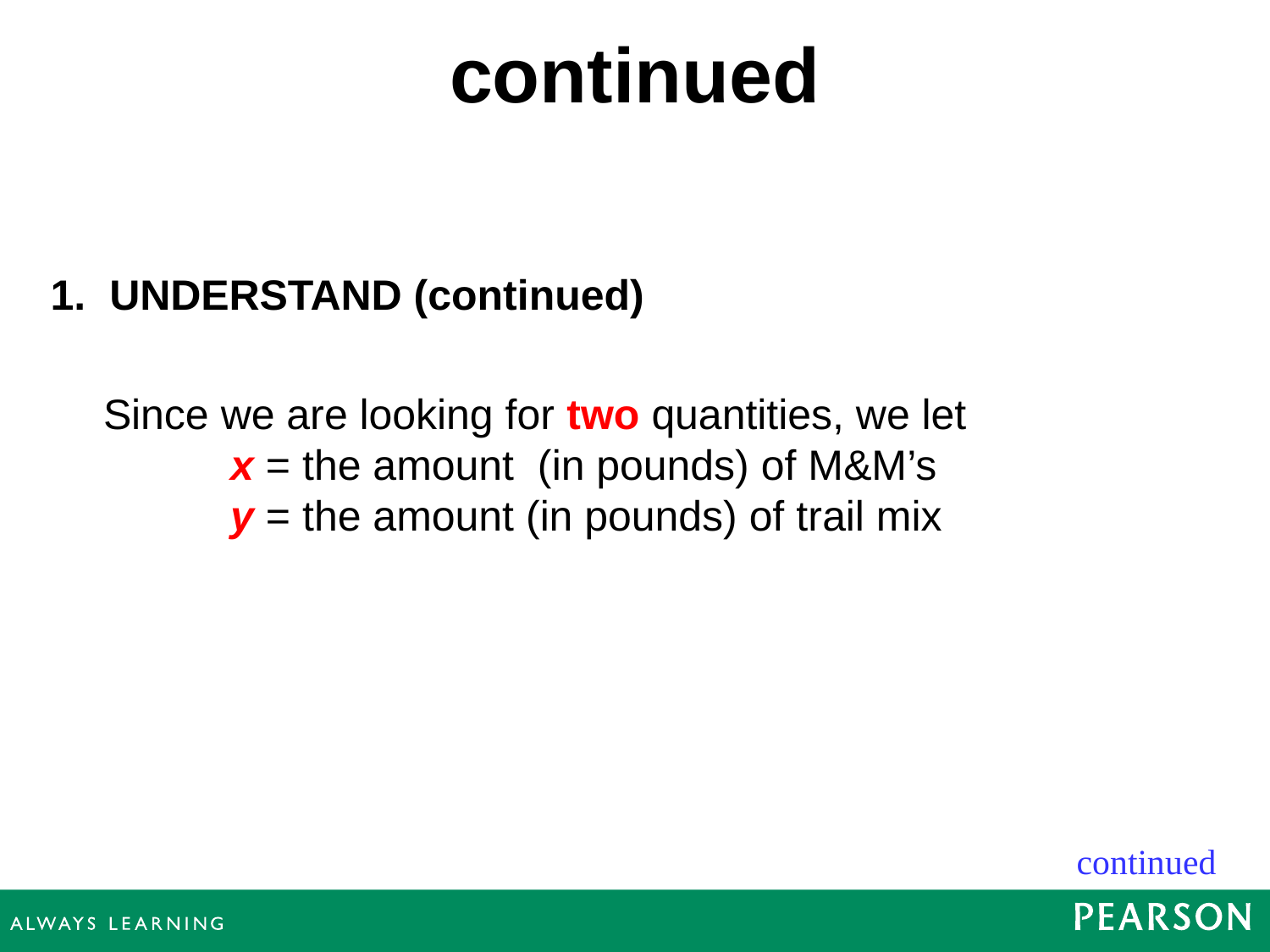

# continued
1.  UNDERSTAND (continued)
Since we are looking for two quantities, we let
	x = the amount  (in pounds) of M&M’s
	y = the amount (in pounds) of trail mix
continued